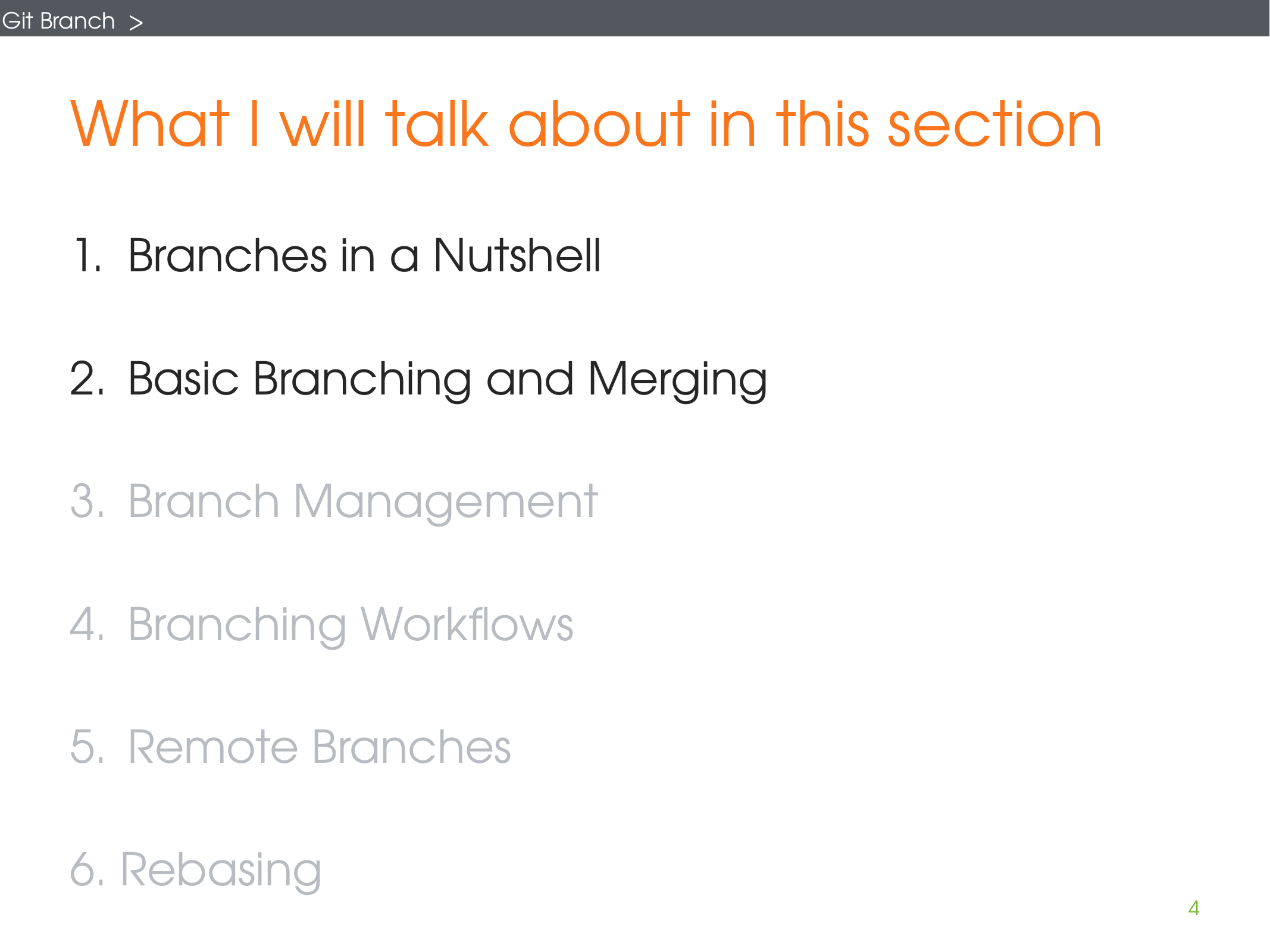

Git Branch  >
# What I will talk about in this section
Branches in a Nutshell

Basic Branching and Merging

Branch Management

Branching Workflows

Remote Branches

6. Rebasing

4